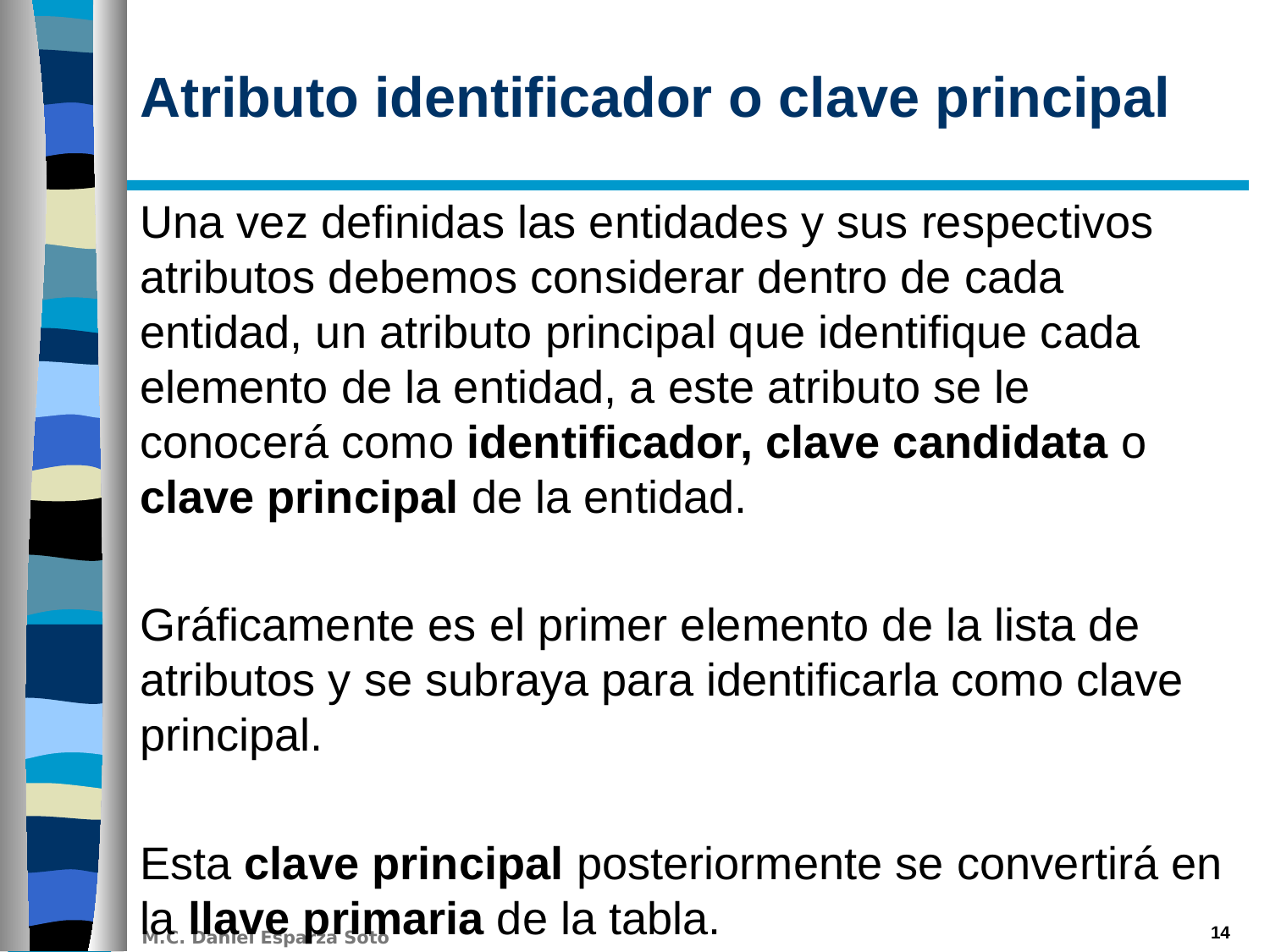

# Atributo identificador o clave principal
Una vez definidas las entidades y sus respectivos atributos debemos considerar dentro de cada entidad, un atributo principal que identifique cada elemento de la entidad, a este atributo se le conocerá como identificador, clave candidata o clave principal de la entidad.

Gráficamente es el primer elemento de la lista de atributos y se subraya para identificarla como clave principal.

Esta clave principal posteriormente se convertirá en la llave primaria de la tabla.

14